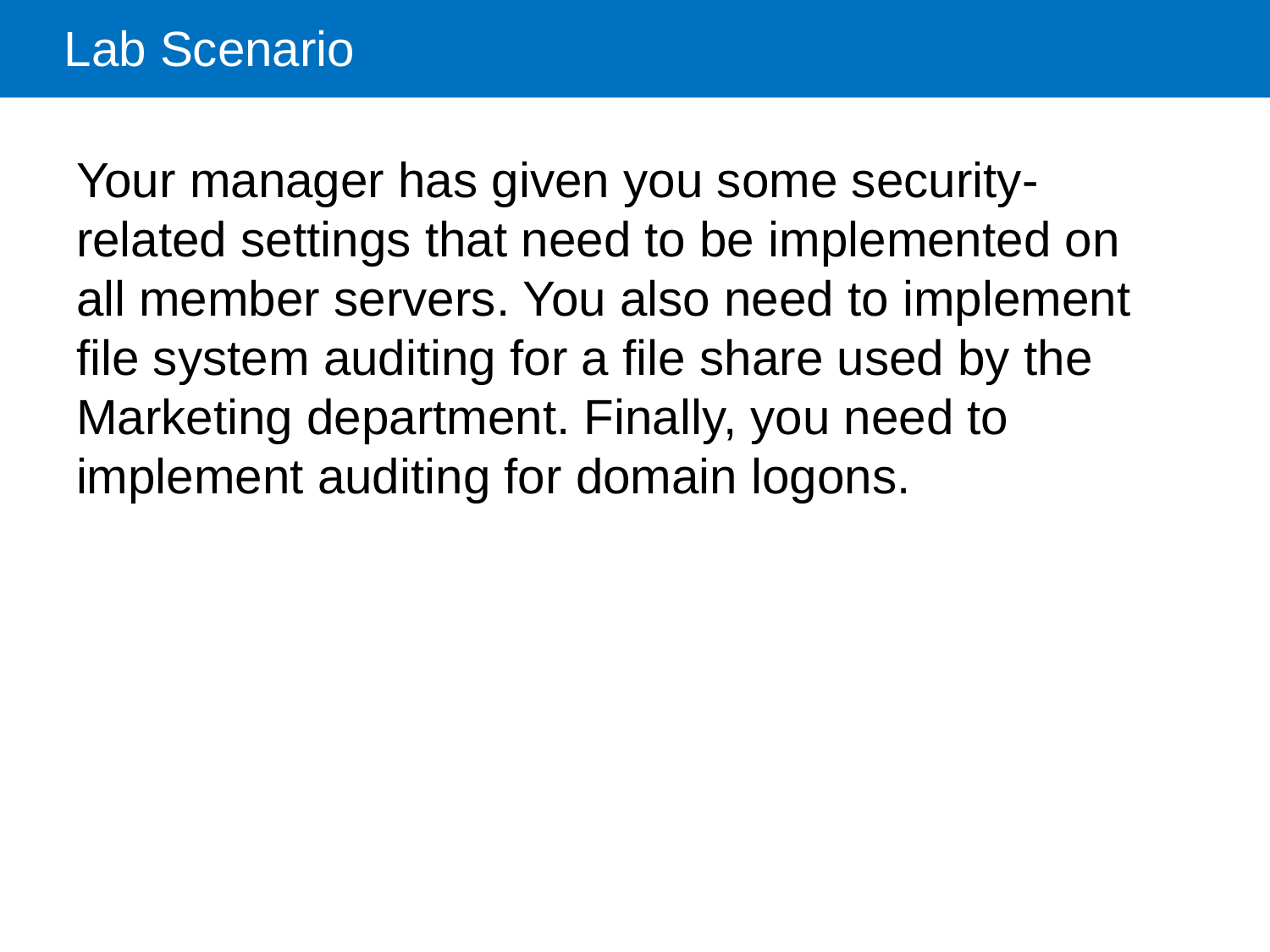

# Lab Scenario
Your manager has given you some security-related settings that need to be implemented on all member servers. You also need to implement file system auditing for a file share used by the Marketing department. Finally, you need to implement auditing for domain logons.